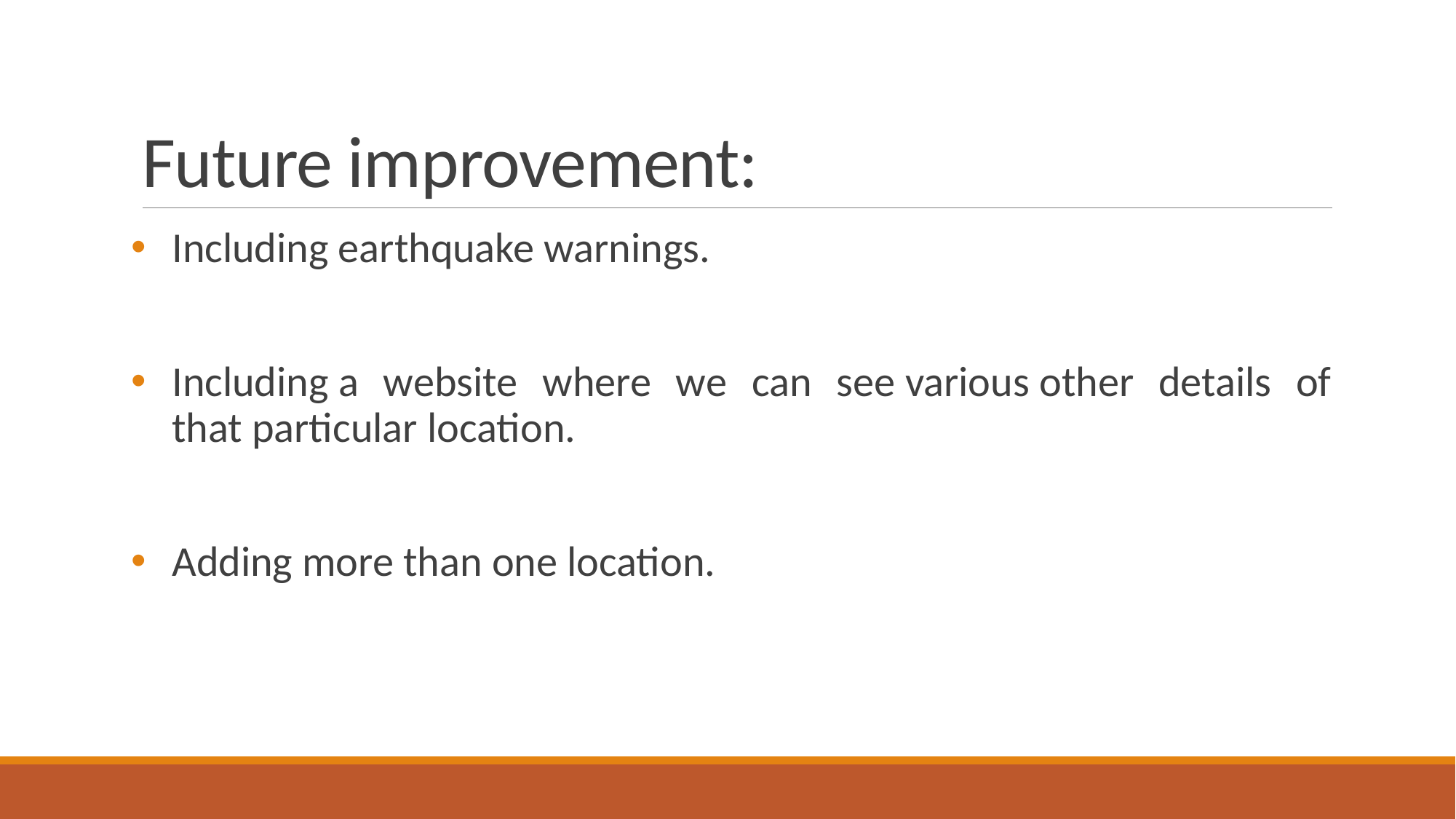

# Future improvement:
Including earthquake warnings.

Including a website where we can see various other details of that particular location.

Adding more than one location.